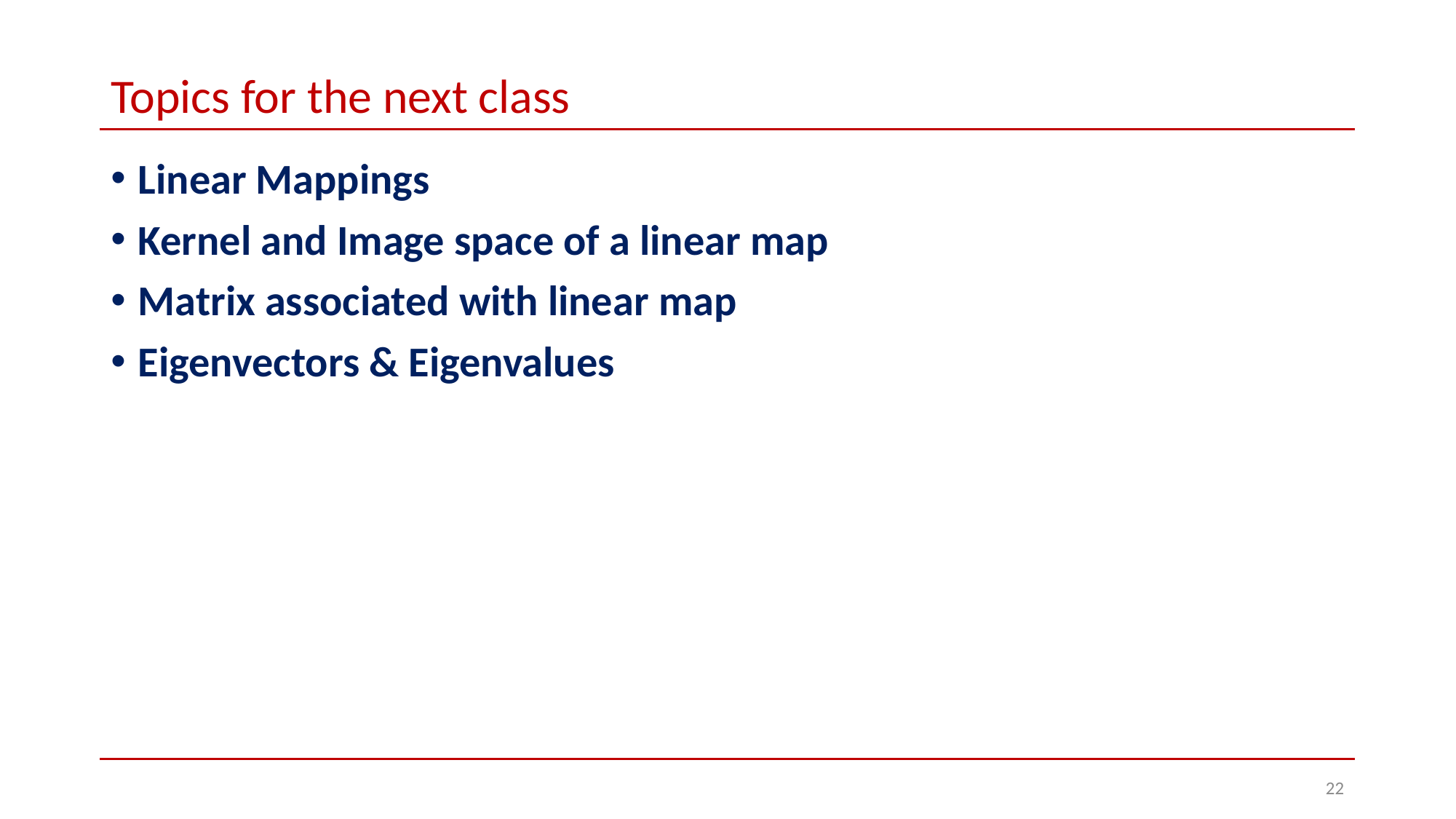

# Topics for the next class
Linear Mappings
Kernel and Image space of a linear map
Matrix associated with linear map
Eigenvectors & Eigenvalues

22